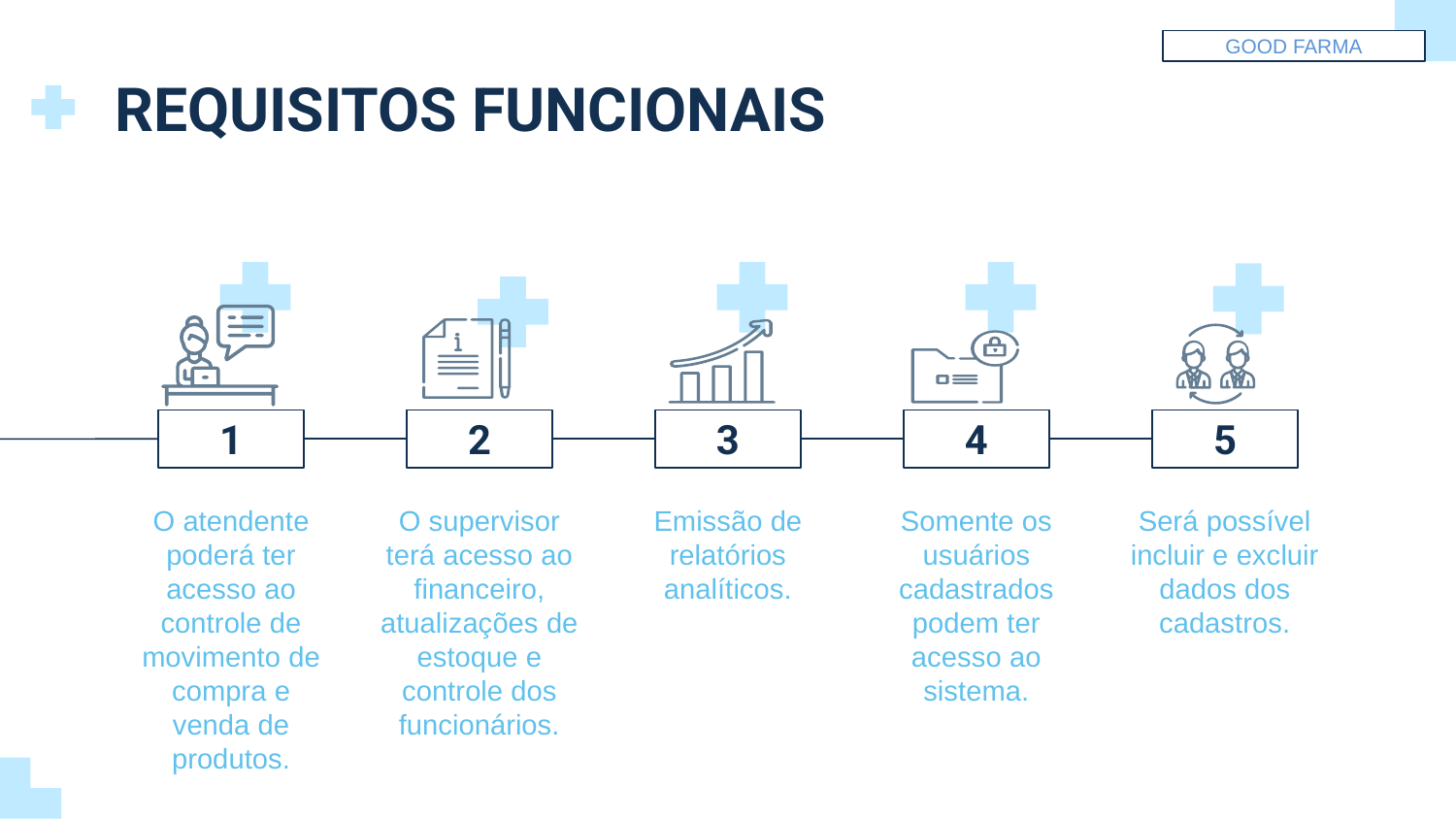

GOOD FARMA
# REQUISITOS FUNCIONAIS

1
2
3
4
5
O atendente poderá ter acesso ao controle de movimento de compra e venda de produtos.
O supervisor terá acesso ao financeiro, atualizações de estoque e controle dos funcionários.
Emissão de relatórios analíticos.
Somente os usuários cadastrados podem ter acesso ao sistema.
Será possível incluir e excluir dados dos cadastros.